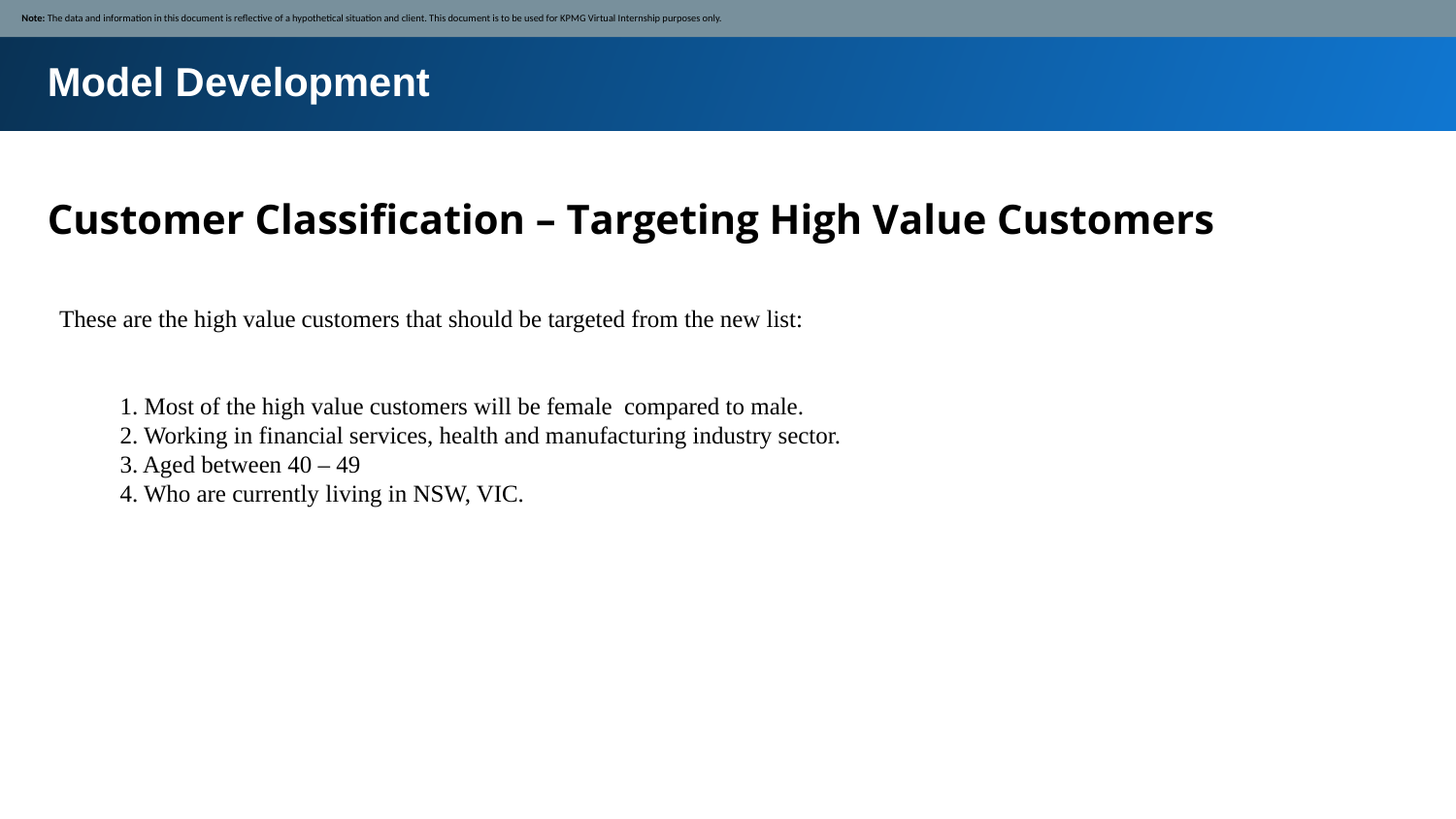

Note: The data and information in this document is reflective of a hypothetical situation and client. This document is to be used for KPMG Virtual Internship purposes only.
Model Development
Customer Classification – Targeting High Value Customers
These are the high value customers that should be targeted from the new list:

          1. Most of the high value customers will be female  compared to male.
          2. Working in financial services, health and manufacturing industry sector.
          3. Aged between 40 – 49
          4. Who are currently living in NSW, VIC.